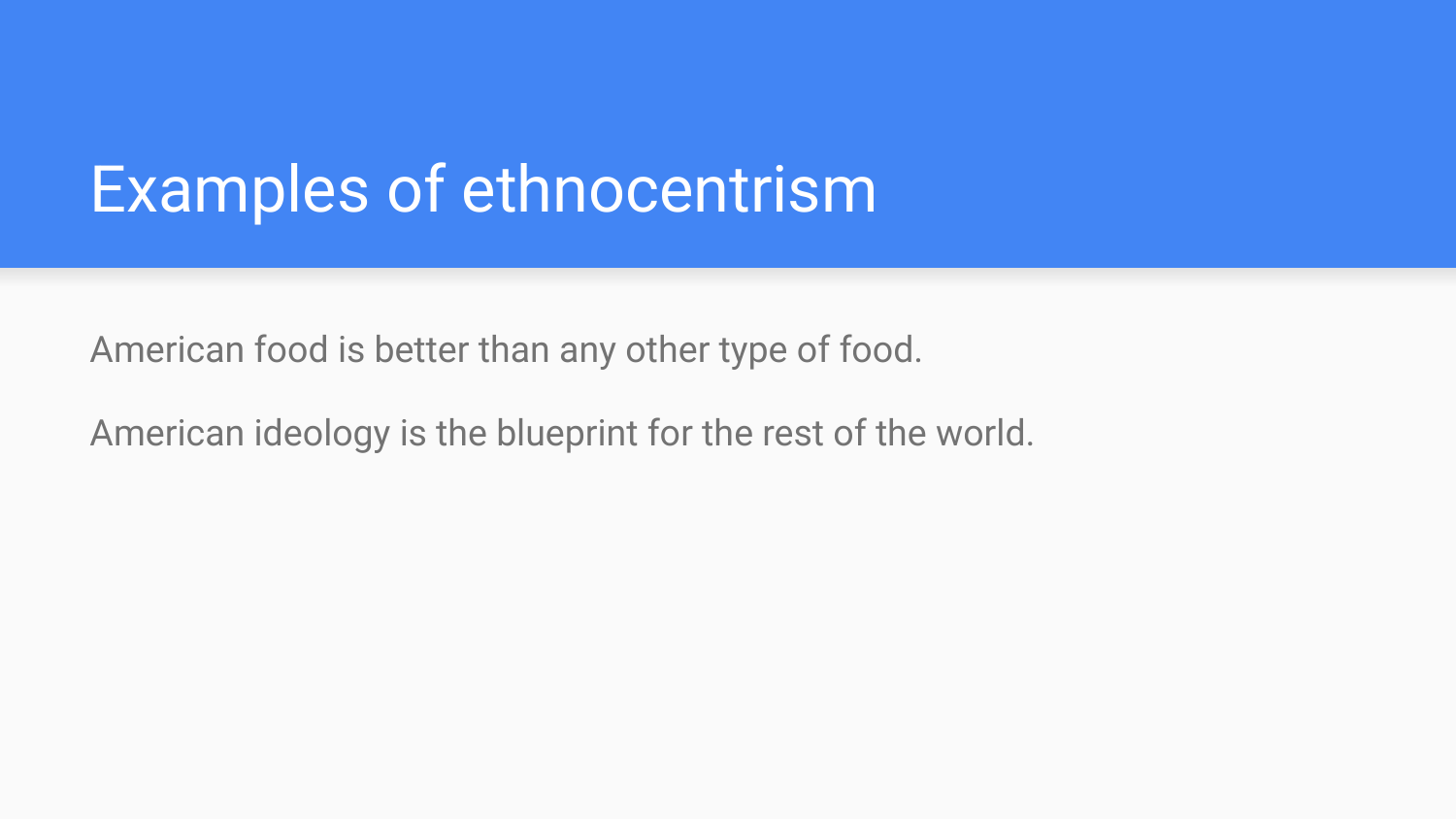

# Examples of ethnocentrism
American food is better than any other type of food.
American ideology is the blueprint for the rest of the world.